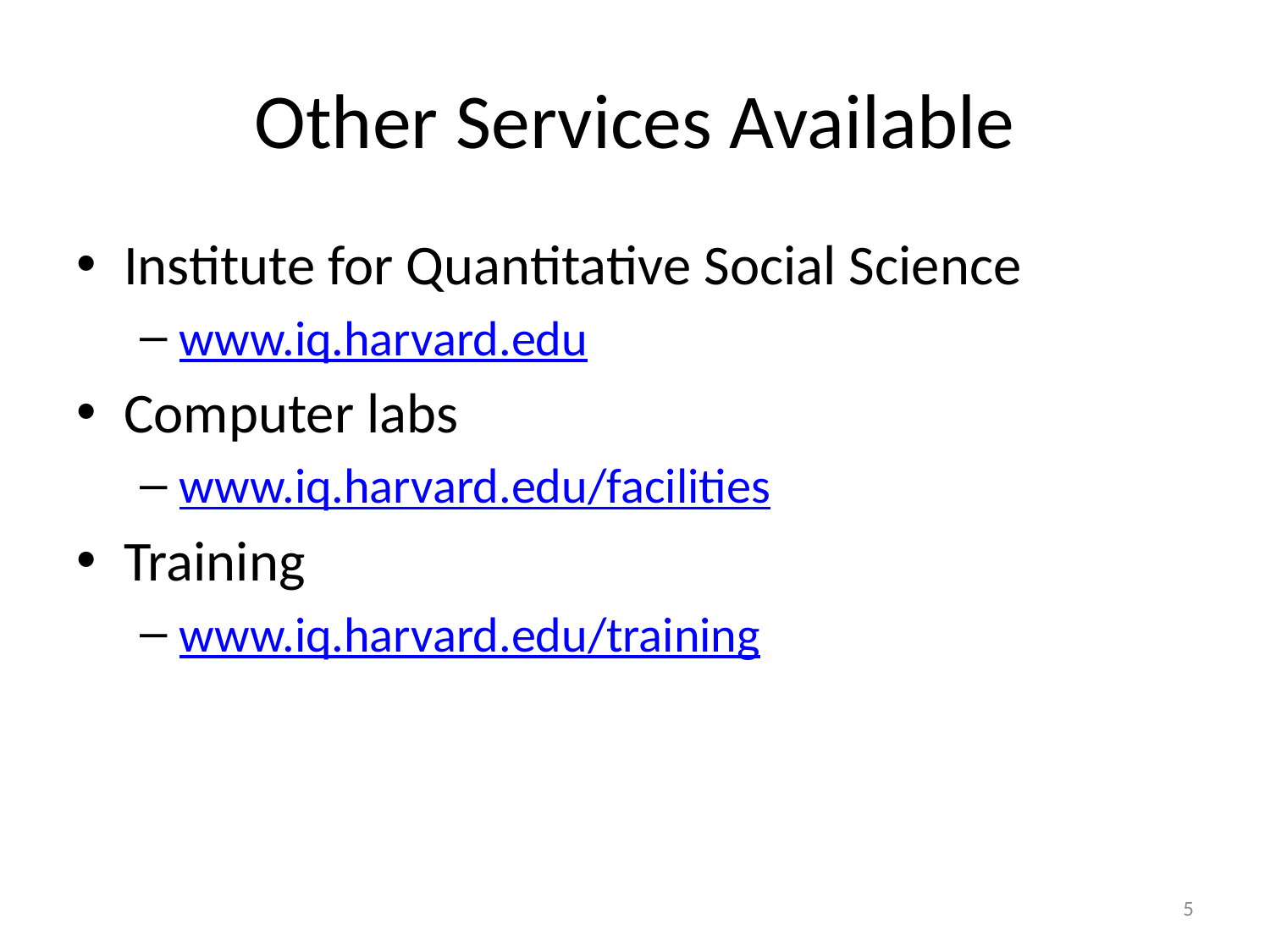

# Other Services Available
Institute for Quantitative Social Science
www.iq.harvard.edu
Computer labs
www.iq.harvard.edu/facilities
Training
www.iq.harvard.edu/training
5